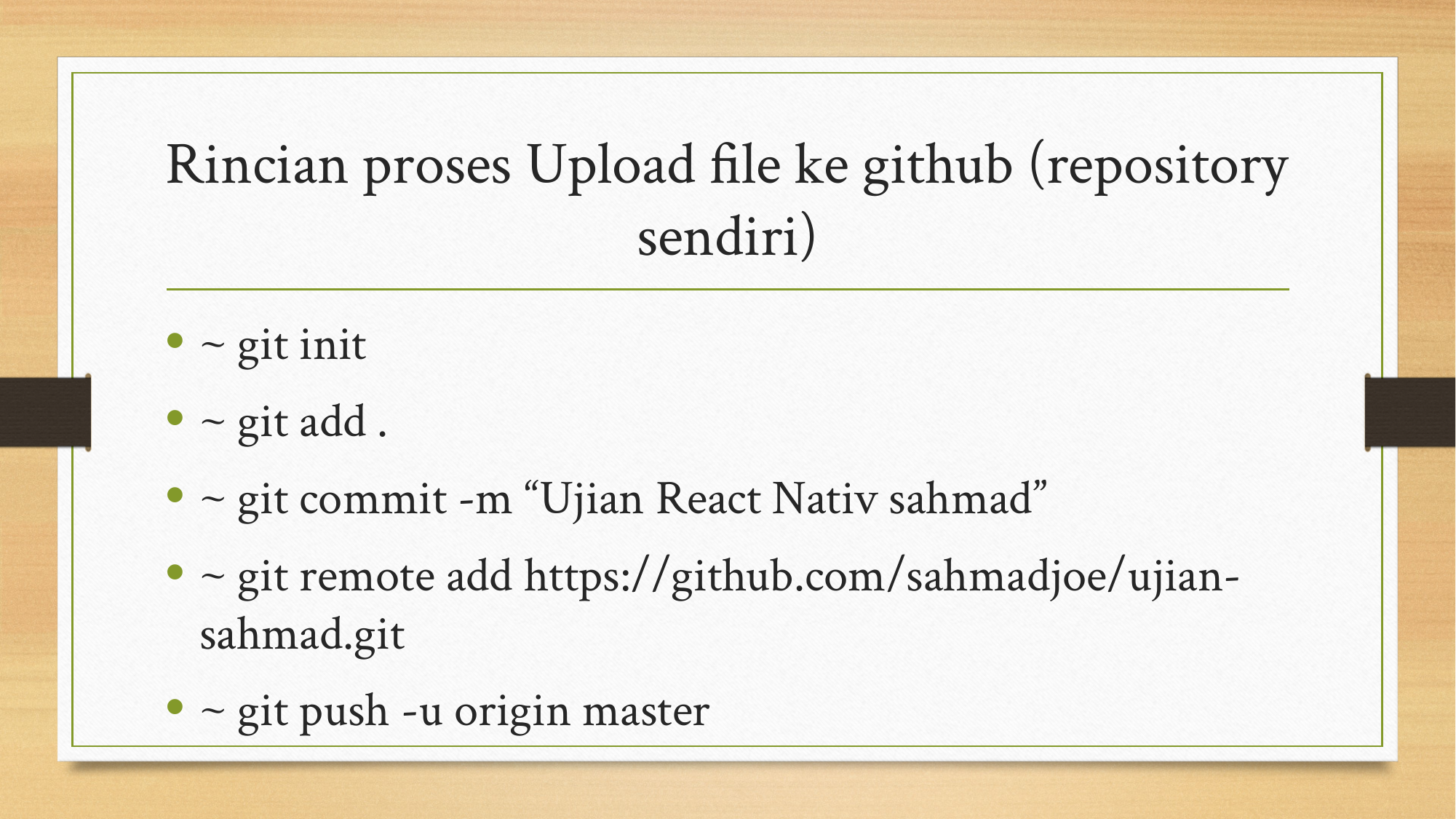

# Rincian proses Upload file ke github (repository sendiri)
~ git init
~ git add .
~ git commit -m “Ujian React Nativ sahmad”
~ git remote add https://github.com/sahmadjoe/ujian-sahmad.git
~ git push -u origin master